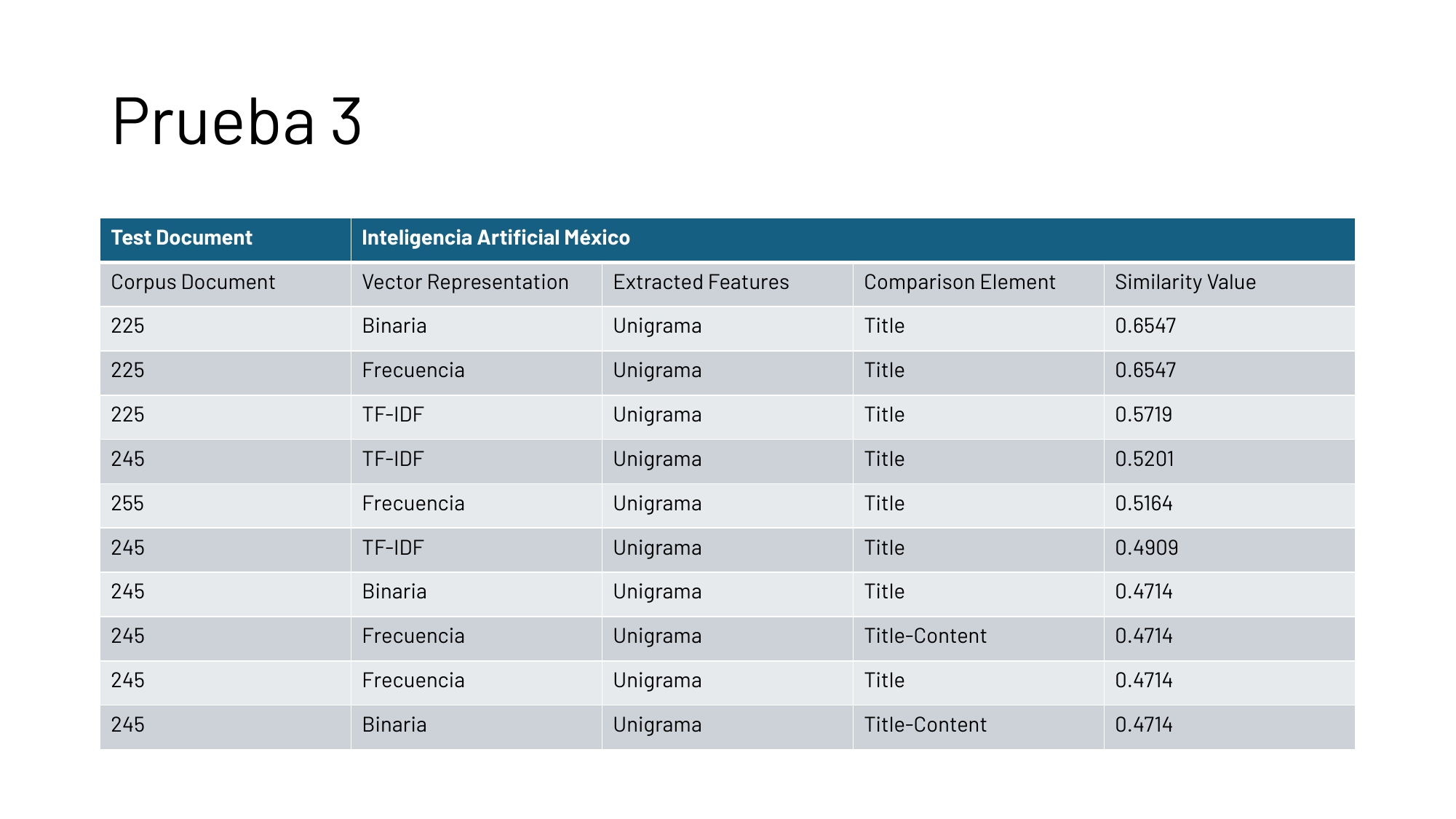

# Prueba 3

| Test Document | Inteligencia Artificial México |  |  |  |
| --- | --- | --- | --- | --- |
| Corpus Document | Vector Representation | Extracted Features | Comparison Element | Similarity Value |
| 225 | Binaria | Unigrama | Title | 0.6547 |
| 225 | Frecuencia | Unigrama | Title | 0.6547 |
| 225 | TF-IDF | Unigrama | Title | 0.5719 |
| 245 | TF-IDF | Unigrama | Title | 0.5201 |
| 255 | Frecuencia | Unigrama | Title | 0.5164 |
| 245 | TF-IDF | Unigrama | Title | 0.4909 |
| 245 | Binaria | Unigrama | Title | 0.4714 |
| 245 | Frecuencia | Unigrama | Title-Content | 0.4714 |
| 245 | Frecuencia | Unigrama | Title | 0.4714 |
| 245 | Binaria | Unigrama | Title-Content | 0.4714 |